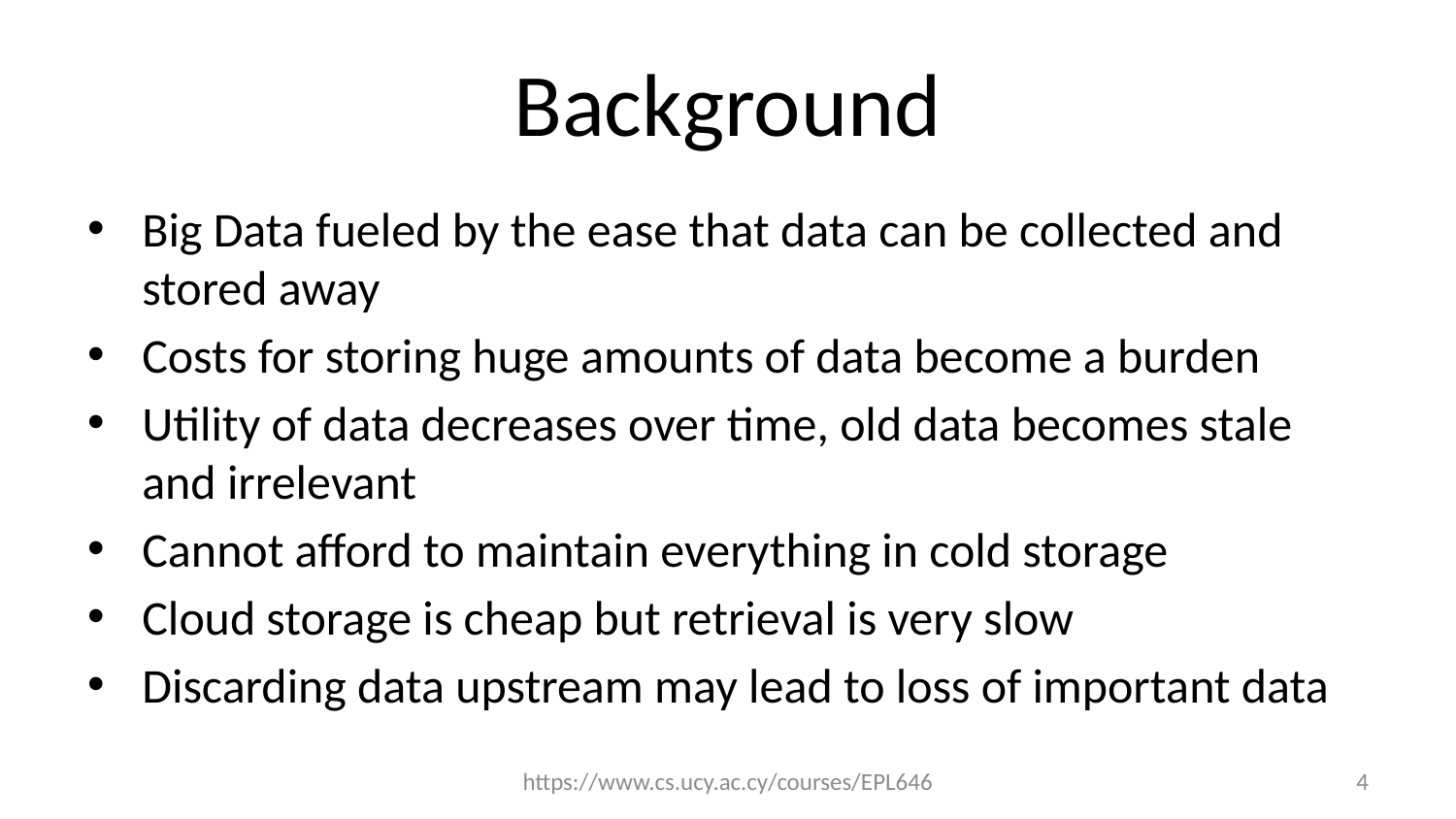

# Background
Big Data fueled by the ease that data can be collected and stored away
Costs for storing huge amounts of data become a burden
Utility of data decreases over time, old data becomes stale and irrelevant
Cannot afford to maintain everything in cold storage
Cloud storage is cheap but retrieval is very slow
Discarding data upstream may lead to loss of important data
https://www.cs.ucy.ac.cy/courses/EPL646
4